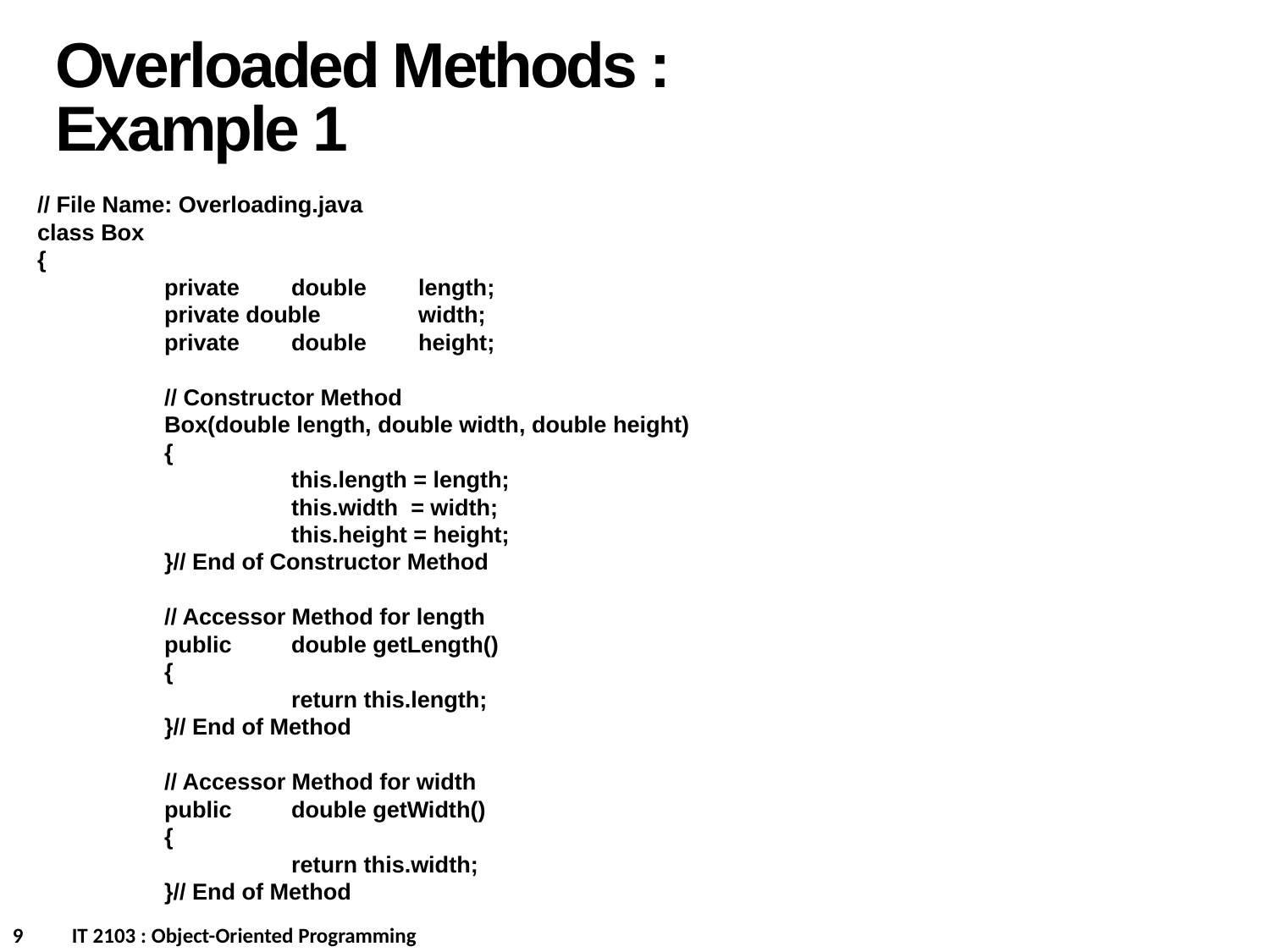

Overloaded Methods : Example 1
// File Name: Overloading.java
class Box
{
	private	double	length;
	private double	width;
	private	double	height;

	// Constructor Method
	Box(double length, double width, double height)
	{
		this.length = length;
		this.width  = width;
		this.height = height;
	}// End of Constructor Method

	// Accessor Method for length
	public	double getLength()
	{
		return this.length;
	}// End of Method

	// Accessor Method for width
	public	double getWidth()
	{
		return this.width;
	}// End of Method